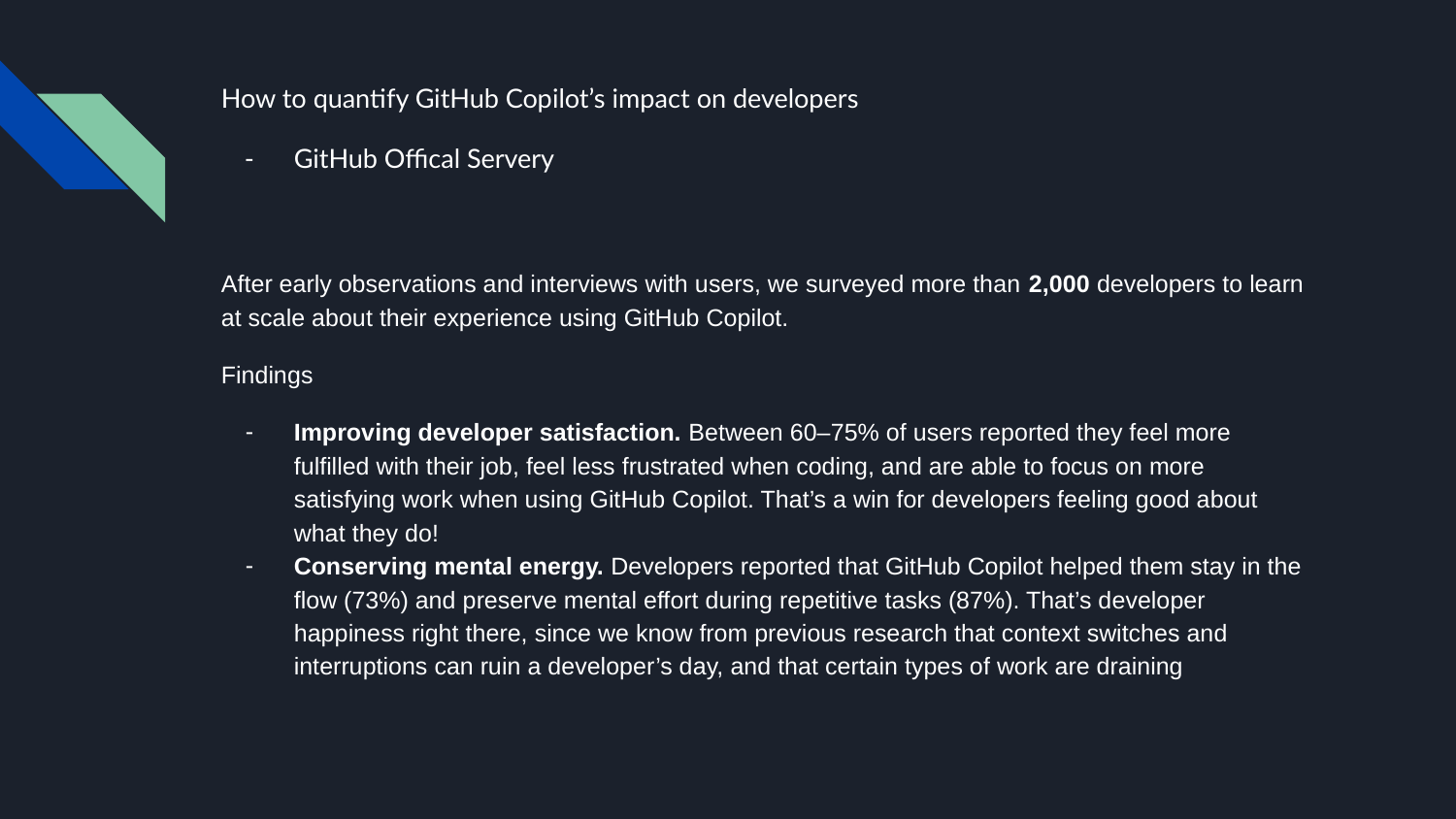

# How to quantify GitHub Copilot’s impact on developers
GitHub Offical Servery
After early observations and interviews with users, we surveyed more than 2,000 developers to learn at scale about their experience using GitHub Copilot.
Findings
Improving developer satisfaction. Between 60–75% of users reported they feel more fulfilled with their job, feel less frustrated when coding, and are able to focus on more satisfying work when using GitHub Copilot. That’s a win for developers feeling good about what they do!
Conserving mental energy. Developers reported that GitHub Copilot helped them stay in the flow (73%) and preserve mental effort during repetitive tasks (87%). That’s developer happiness right there, since we know from previous research that context switches and interruptions can ruin a developer’s day, and that certain types of work are draining